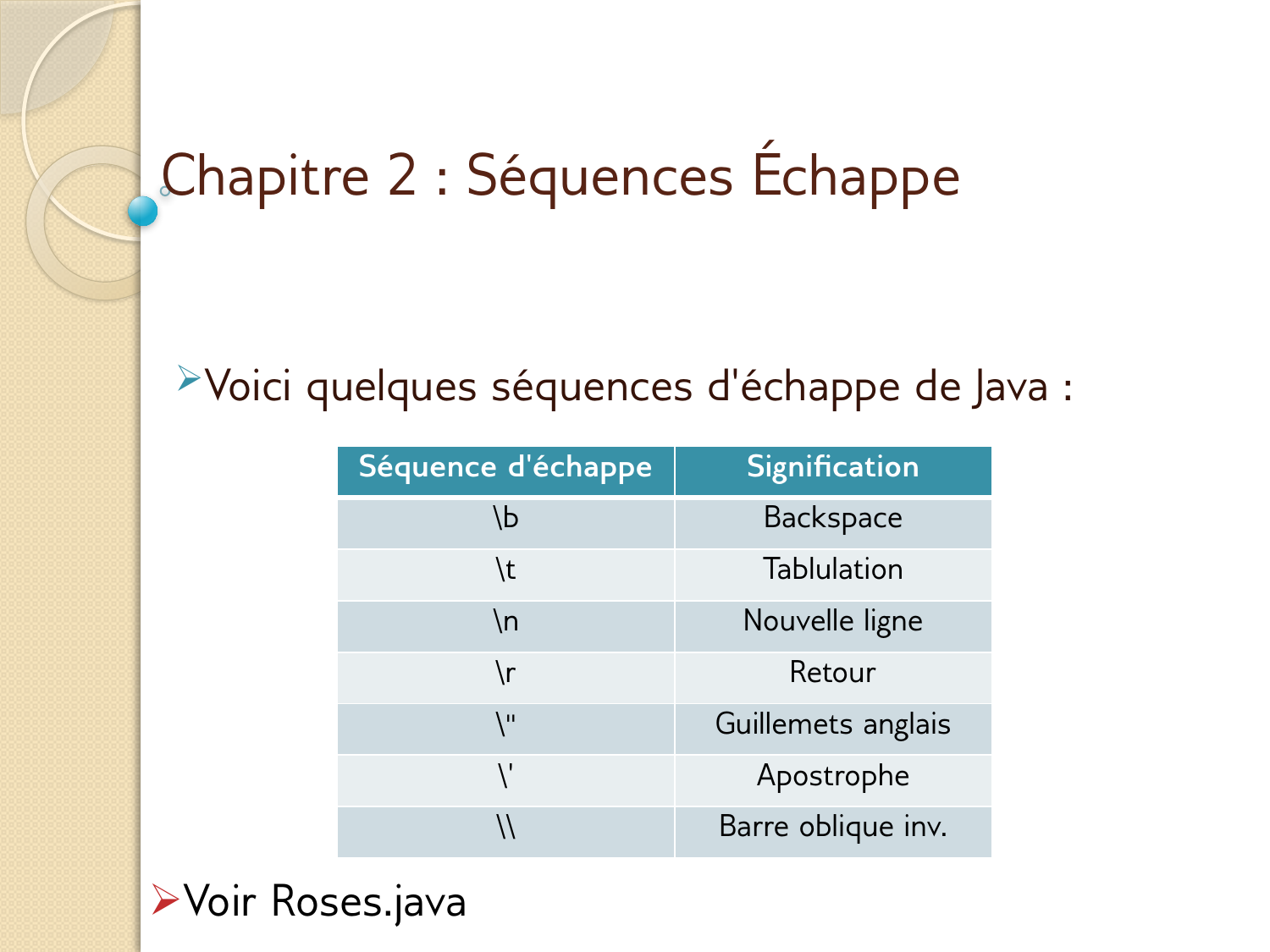

# Chapitre 2 : Séquences Échappe
Voici quelques séquences d'échappe de Java :
| Séquence d'échappe | Signification |
| --- | --- |
| \b | Backspace |
| \t | Tablulation |
| \n | Nouvelle ligne |
| \r | Retour |
| \" | Guillemets anglais |
| \' | Apostrophe |
| \\ | Barre oblique inv. |
Voir Roses.java